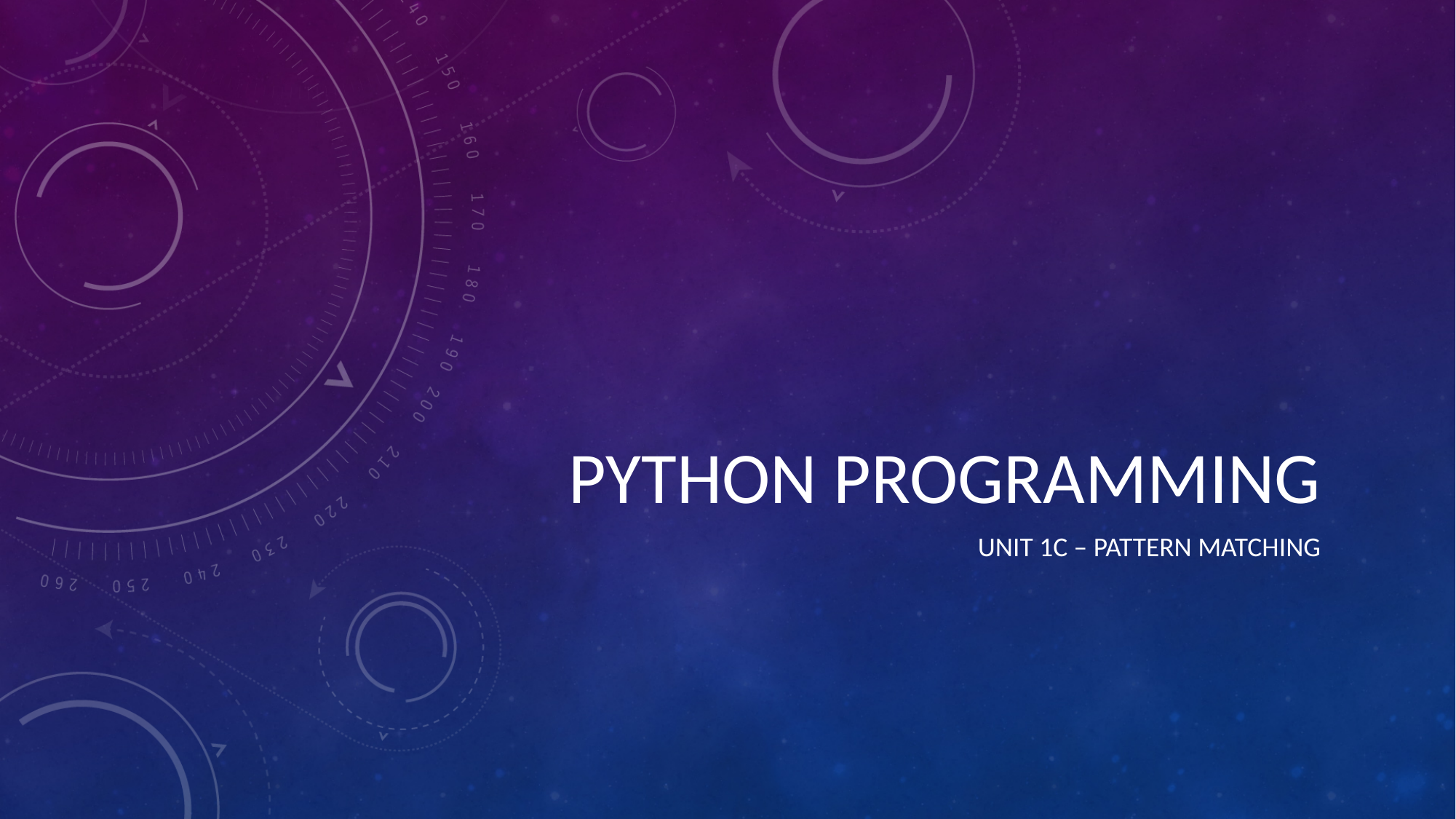

# Python programming
unit 1C – pattern matching